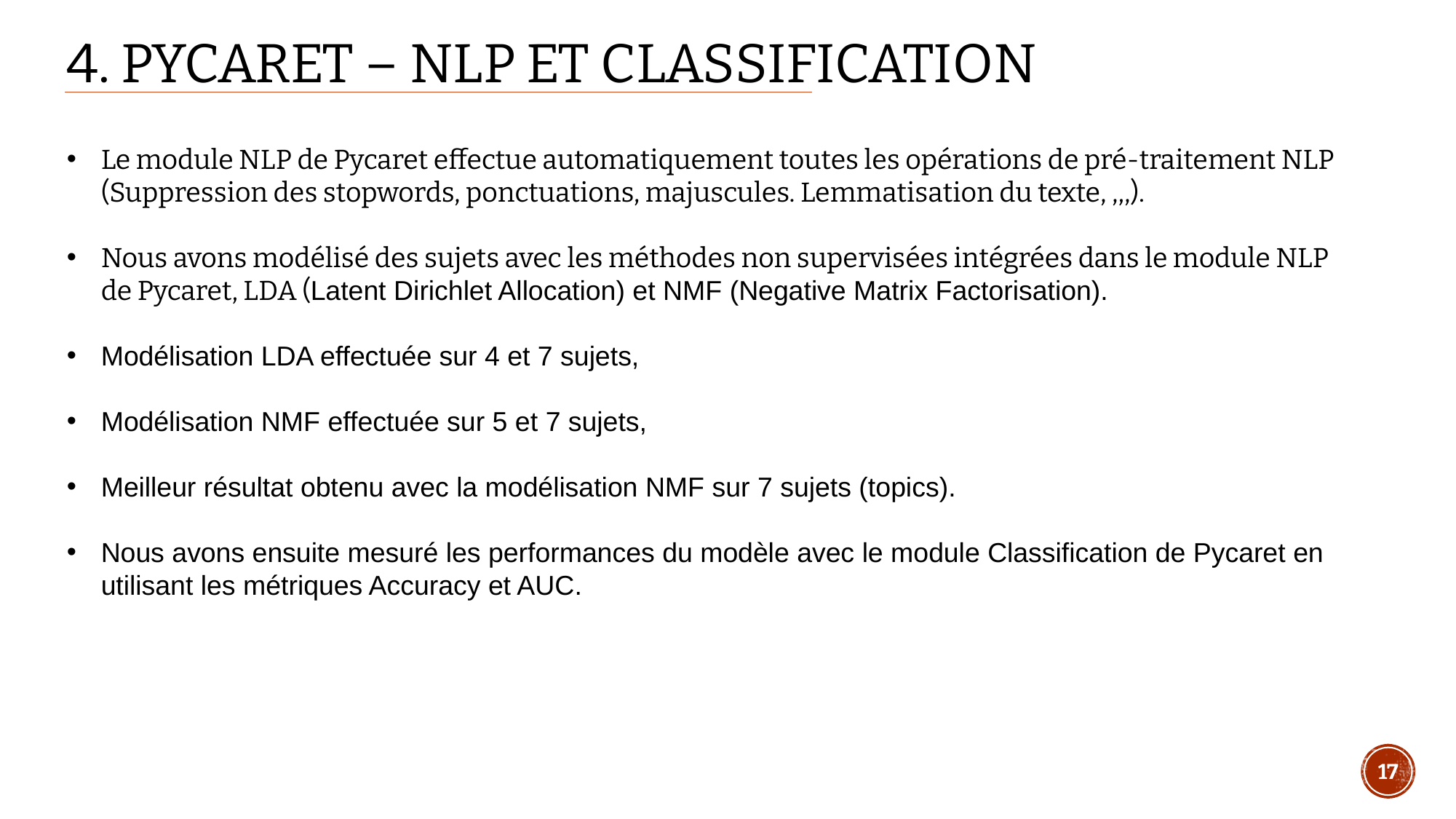

4. Pycaret – nlp et classification
Le module NLP de Pycaret effectue automatiquement toutes les opérations de pré-traitement NLP (Suppression des stopwords, ponctuations, majuscules. Lemmatisation du texte, ,,,).

Nous avons modélisé des sujets avec les méthodes non supervisées intégrées dans le module NLP de Pycaret, LDA (Latent Dirichlet Allocation) et NMF (Negative Matrix Factorisation).

Modélisation LDA effectuée sur 4 et 7 sujets,

Modélisation NMF effectuée sur 5 et 7 sujets,

Meilleur résultat obtenu avec la modélisation NMF sur 7 sujets (topics).

Nous avons ensuite mesuré les performances du modèle avec le module Classification de Pycaret en utilisant les métriques Accuracy et AUC.

17